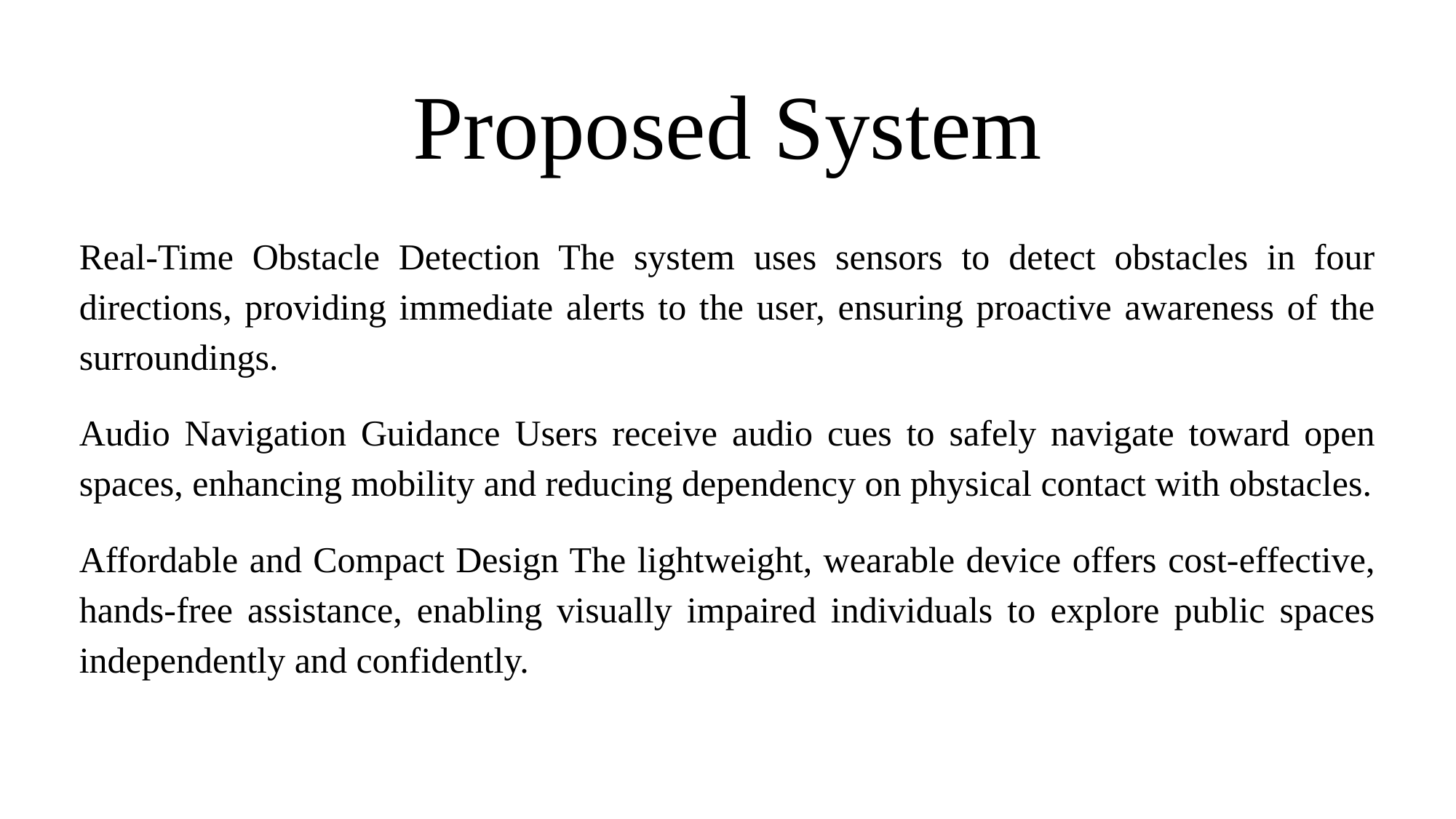

# Proposed System
Real-Time Obstacle Detection The system uses sensors to detect obstacles in four directions, providing immediate alerts to the user, ensuring proactive awareness of the surroundings.
Audio Navigation Guidance Users receive audio cues to safely navigate toward open spaces, enhancing mobility and reducing dependency on physical contact with obstacles.
Affordable and Compact Design The lightweight, wearable device offers cost-effective, hands-free assistance, enabling visually impaired individuals to explore public spaces independently and confidently.